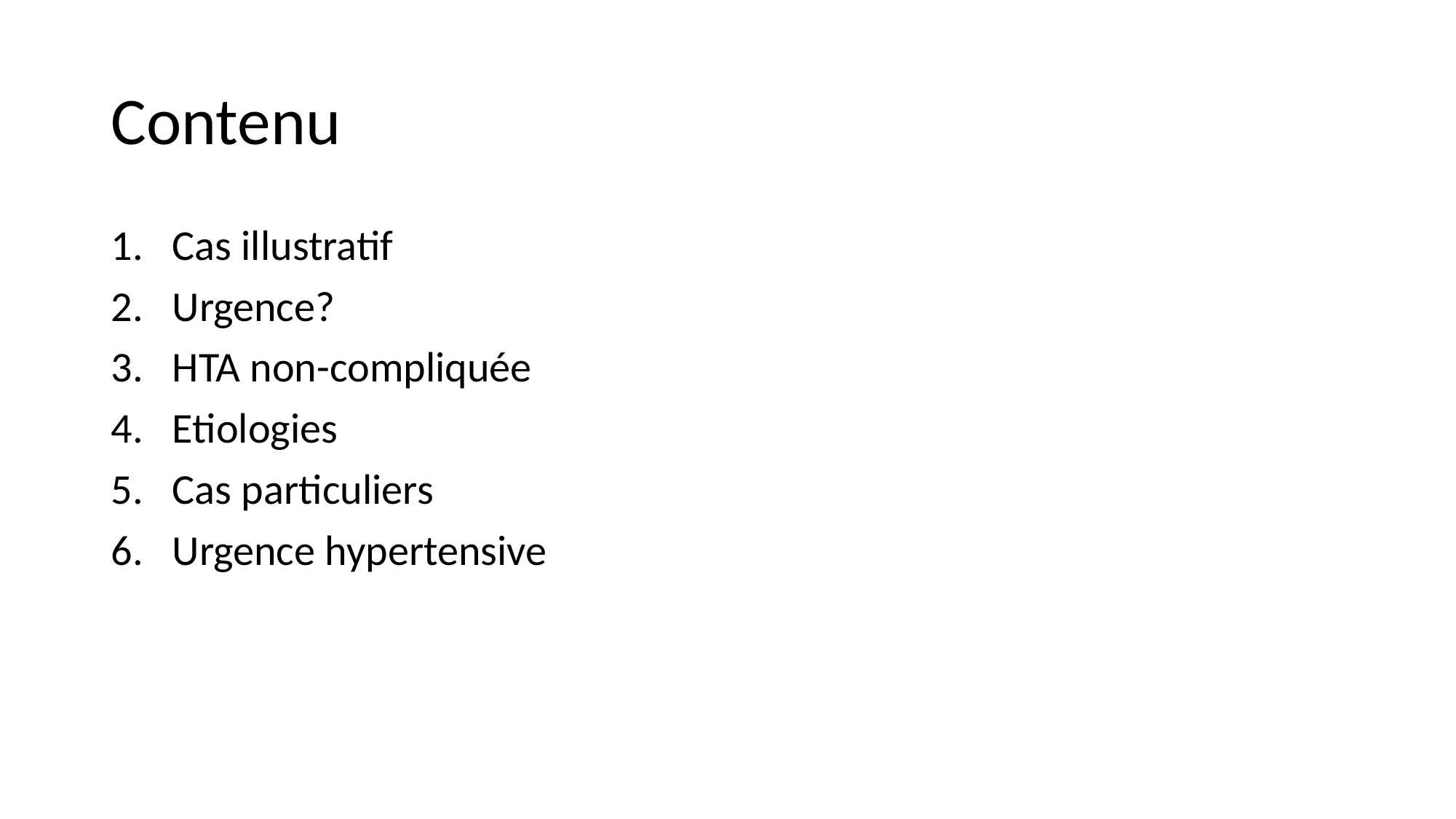

# Contenu
Cas illustratif
Urgence?
HTA non-compliquée
Etiologies
Cas particuliers
Urgence hypertensive